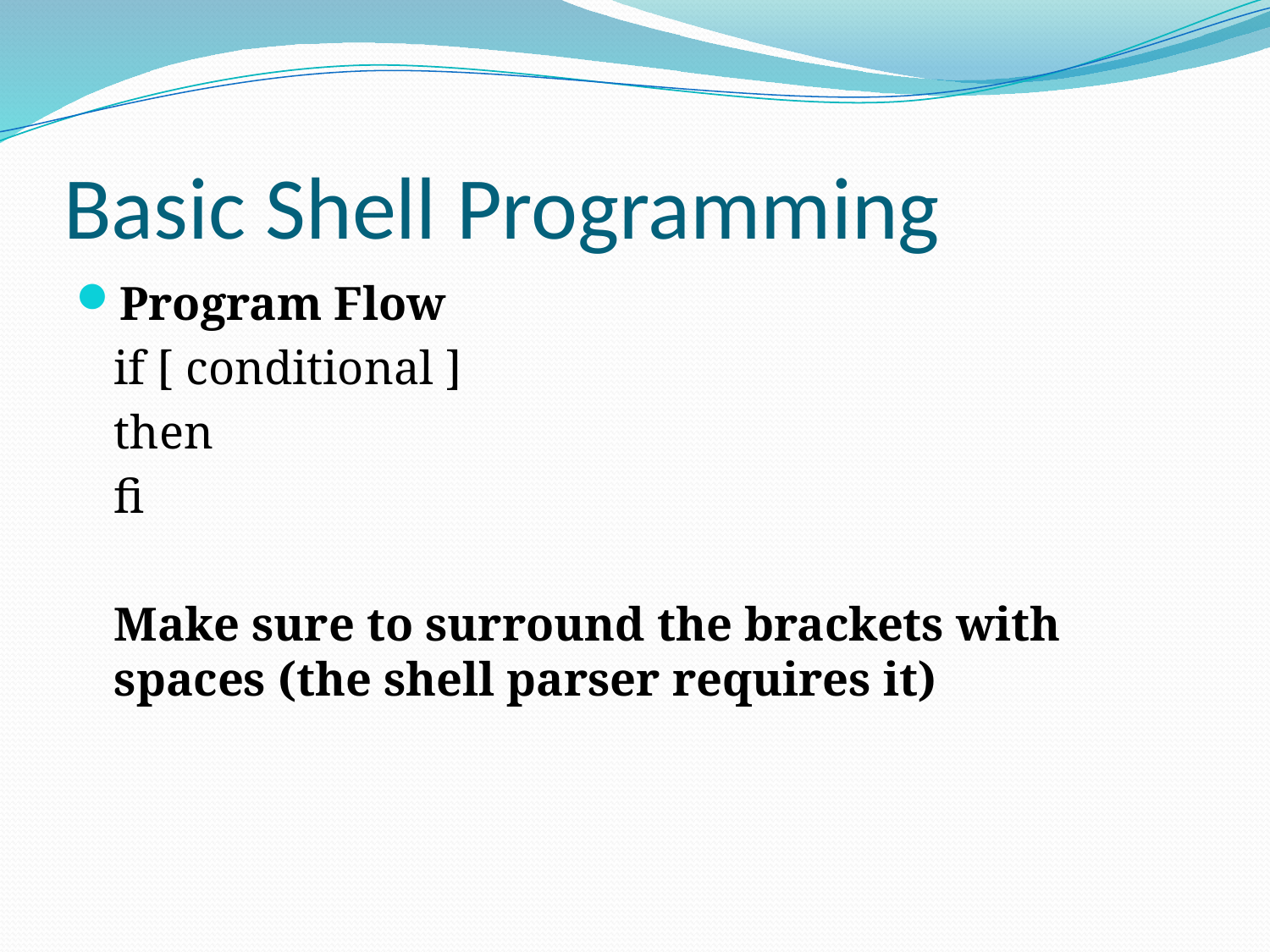

# Basic Shell Programming
Program Flow
	if [ conditional ]
	then
	fi

	Make sure to surround the brackets with spaces (the shell parser requires it)